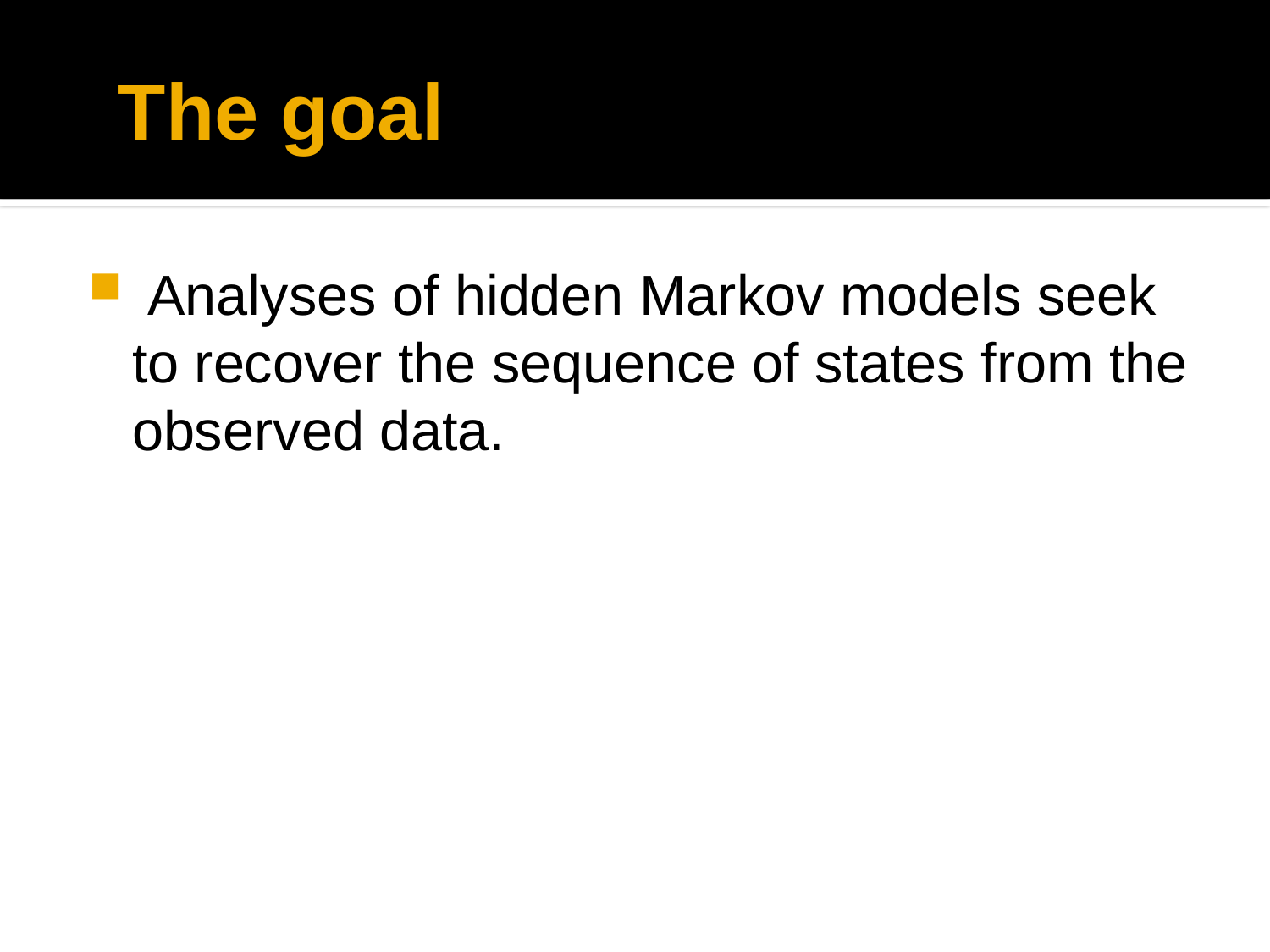

# The goal
 Analyses of hidden Markov models seek to recover the sequence of states from the observed data.